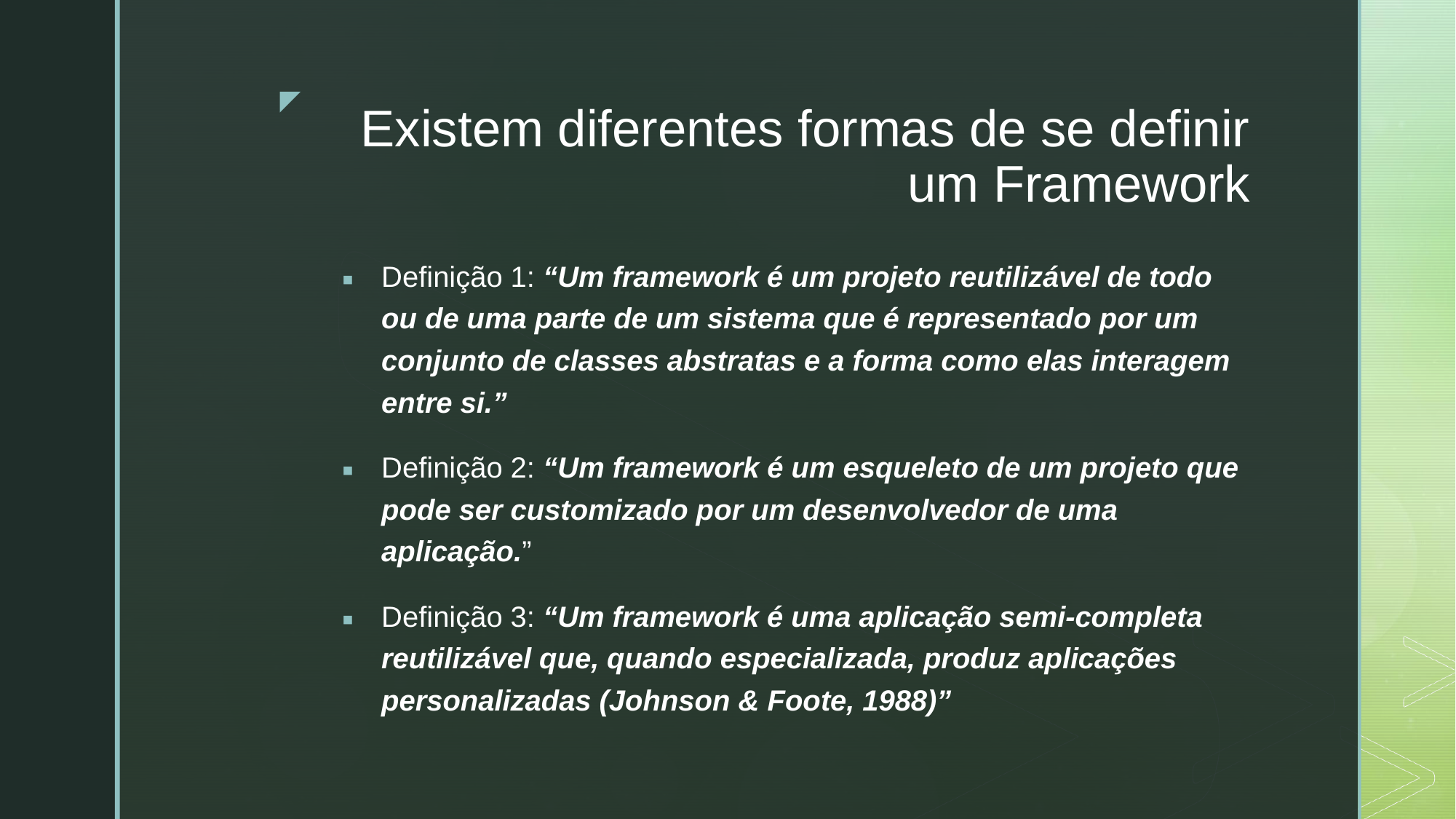

# Existem diferentes formas de se definir um Framework
Definição 1: “Um framework é um projeto reutilizável de todo ou de uma parte de um sistema que é representado por um conjunto de classes abstratas e a forma como elas interagem entre si.”
Definição 2: “Um framework é um esqueleto de um projeto que pode ser customizado por um desenvolvedor de uma aplicação.”
Definição 3: “Um framework é uma aplicação semi-completa reutilizável que, quando especializada, produz aplicações personalizadas (Johnson & Foote, 1988)”